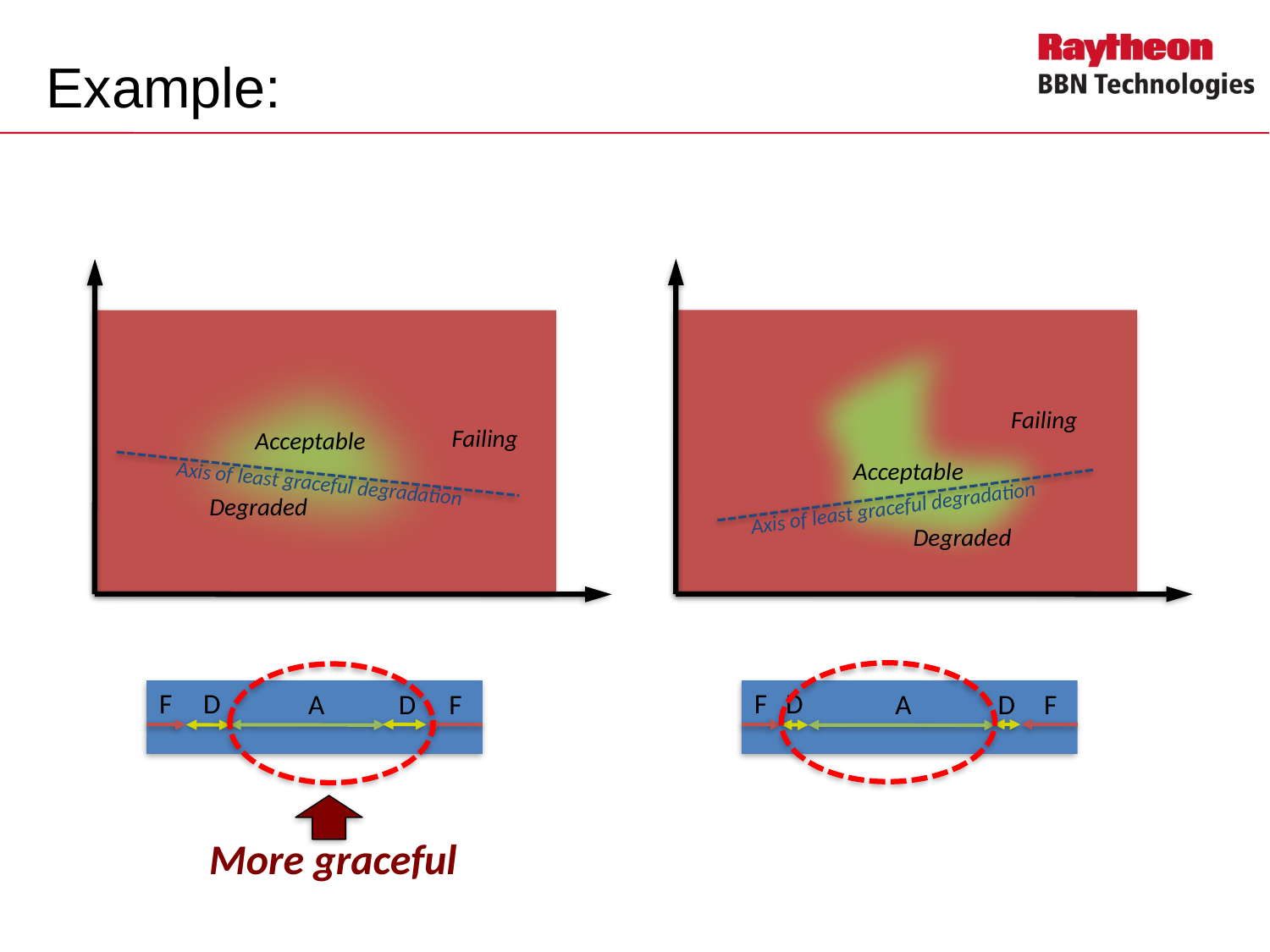

# Example:

Failing
Failing
Acceptable
Acceptable
Axis of least graceful degradation
Axis of least graceful degradation
Degraded
Degraded

More graceful
F
D
F
D
A
D
A
D

F

F